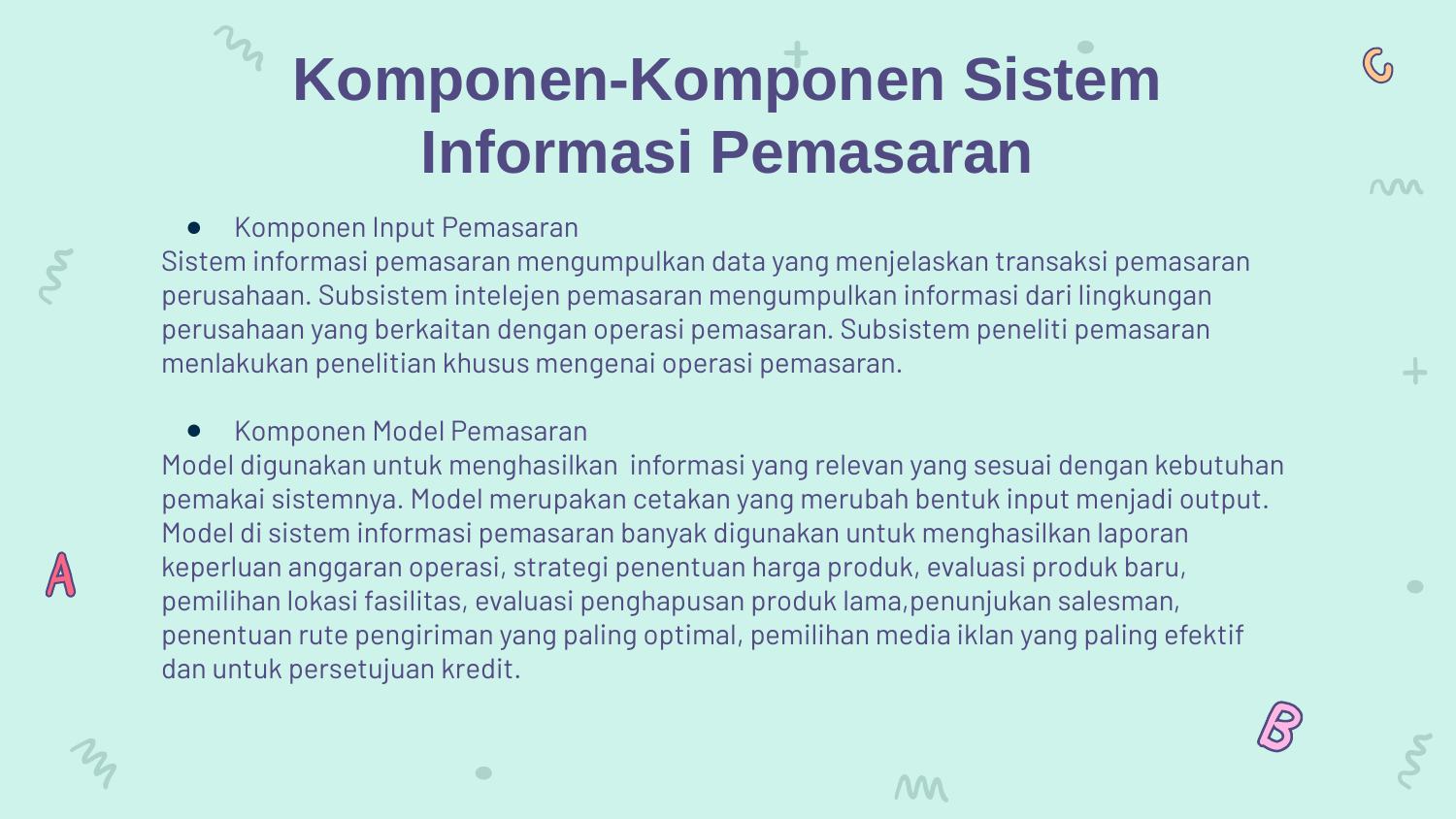

# Komponen-Komponen Sistem Informasi Pemasaran
Komponen Input Pemasaran
Sistem informasi pemasaran mengumpulkan data yang menjelaskan transaksi pemasaran perusahaan. Subsistem intelejen pemasaran mengumpulkan informasi dari lingkungan perusahaan yang berkaitan dengan operasi pemasaran. Subsistem peneliti pemasaran menlakukan penelitian khusus mengenai operasi pemasaran.

Komponen Model Pemasaran
Model digunakan untuk menghasilkan  informasi yang relevan yang sesuai dengan kebutuhan pemakai sistemnya. Model merupakan cetakan yang merubah bentuk input menjadi output. Model di sistem informasi pemasaran banyak digunakan untuk menghasilkan laporan keperluan anggaran operasi, strategi penentuan harga produk, evaluasi produk baru, pemilihan lokasi fasilitas, evaluasi penghapusan produk lama,penunjukan salesman, penentuan rute pengiriman yang paling optimal, pemilihan media iklan yang paling efektif dan untuk persetujuan kredit.